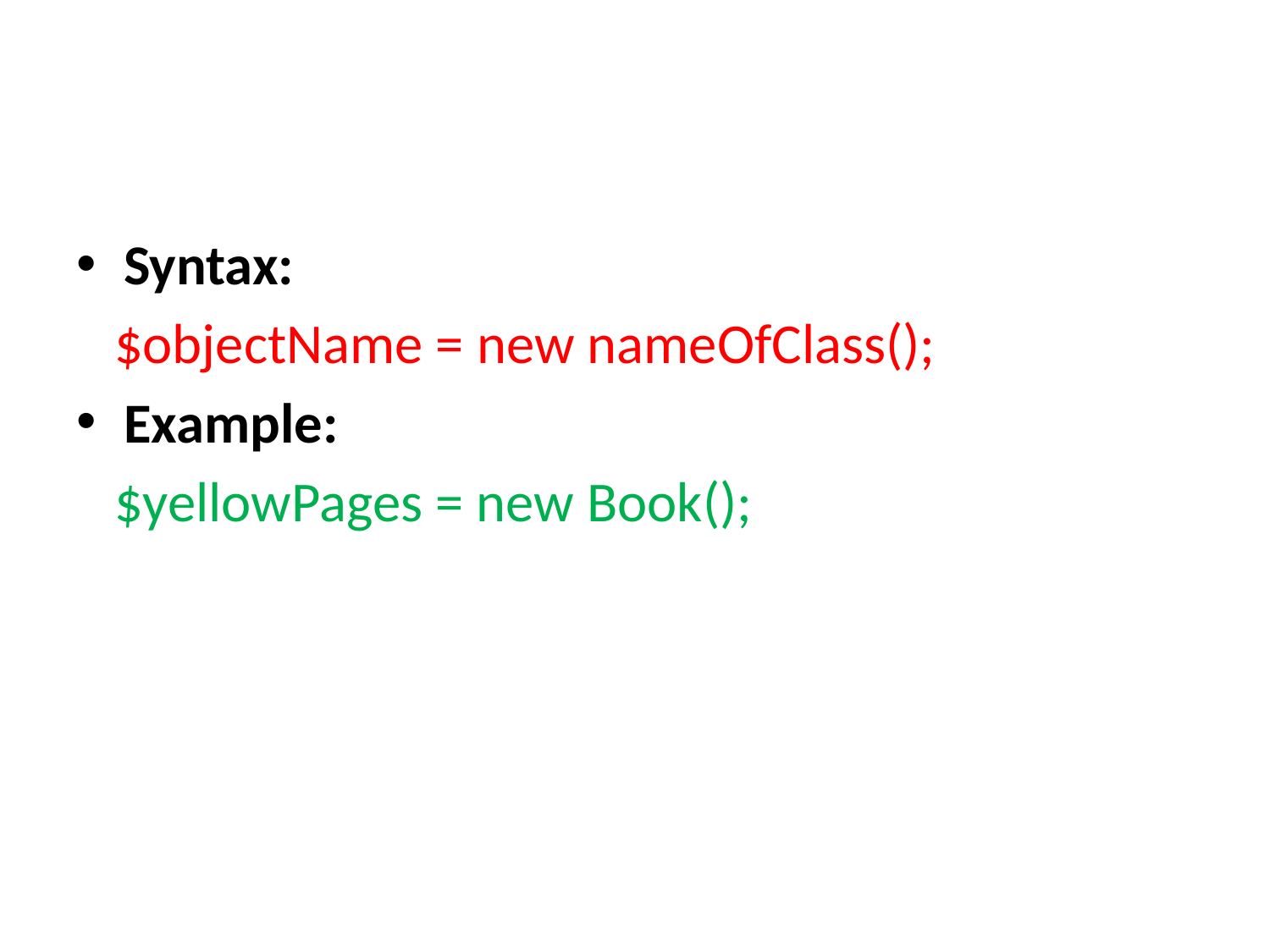

#
Syntax:
   $objectName = new nameOfClass();
Example:
   $yellowPages = new Book();